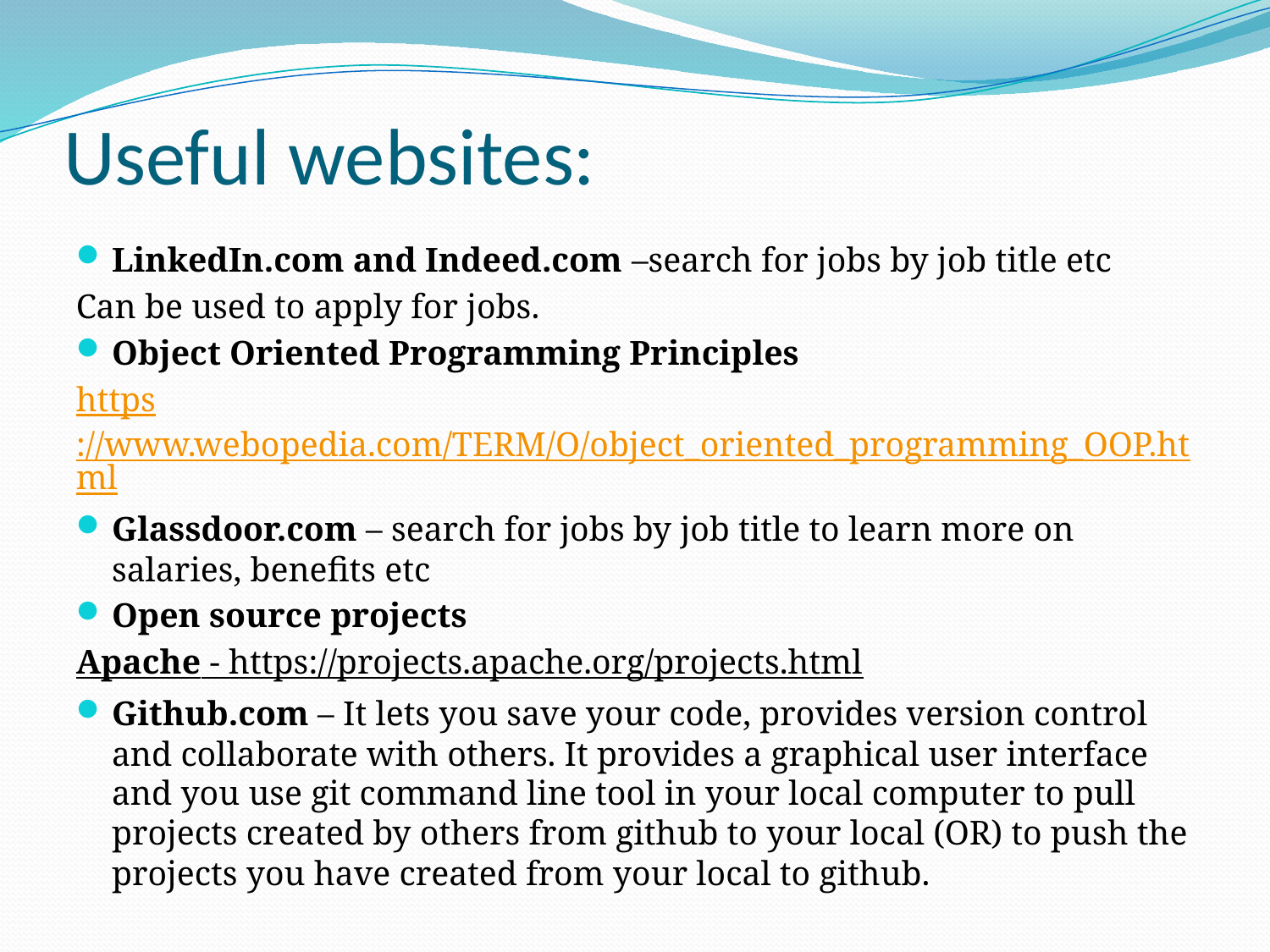

# Useful websites:
LinkedIn.com and Indeed.com –search for jobs by job title etc
Can be used to apply for jobs.
Object Oriented Programming Principles
https://www.webopedia.com/TERM/O/object_oriented_programming_OOP.html
Glassdoor.com – search for jobs by job title to learn more on salaries, benefits etc
Open source projects
Apache - https://projects.apache.org/projects.html
Github.com – It lets you save your code, provides version control and collaborate with others. It provides a graphical user interface and you use git command line tool in your local computer to pull projects created by others from github to your local (OR) to push the projects you have created from your local to github.